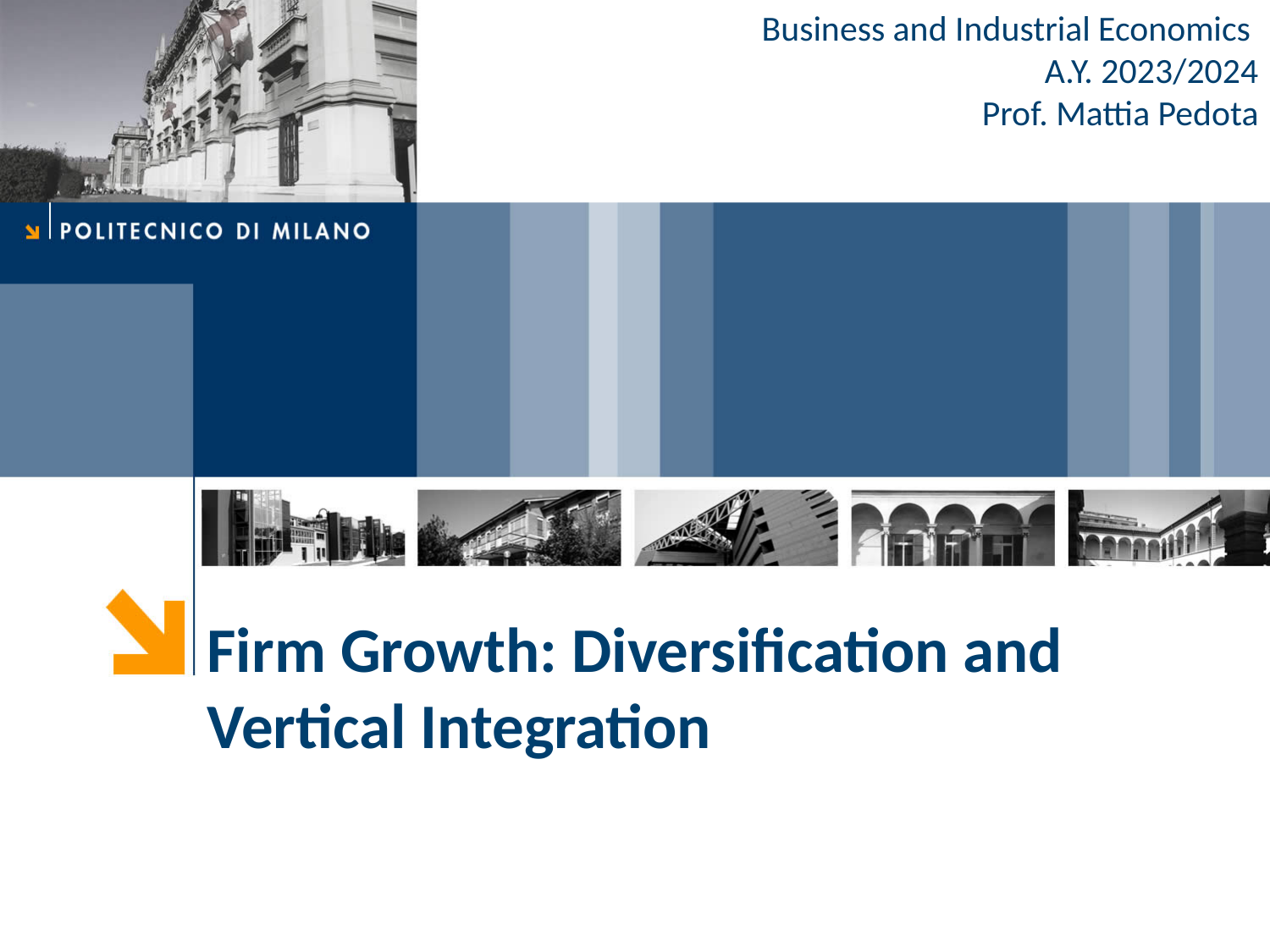

Business and Industrial Economics
A.Y. 2023/2024
Prof. Mattia Pedota
Firm Growth: Diversification and Vertical Integration